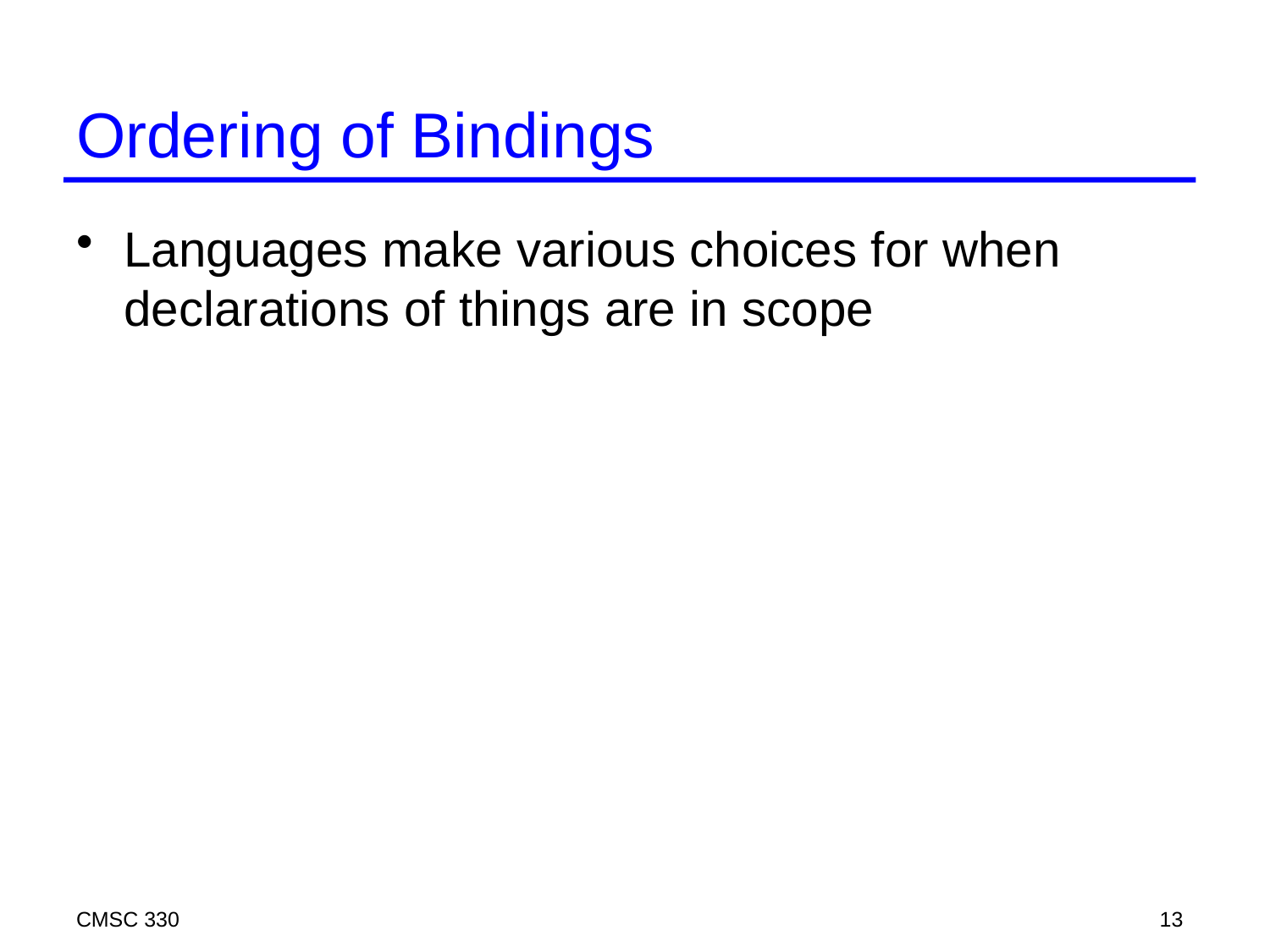

# Ordering of Bindings
Languages make various choices for when declarations of things are in scope
CMSC 330
13